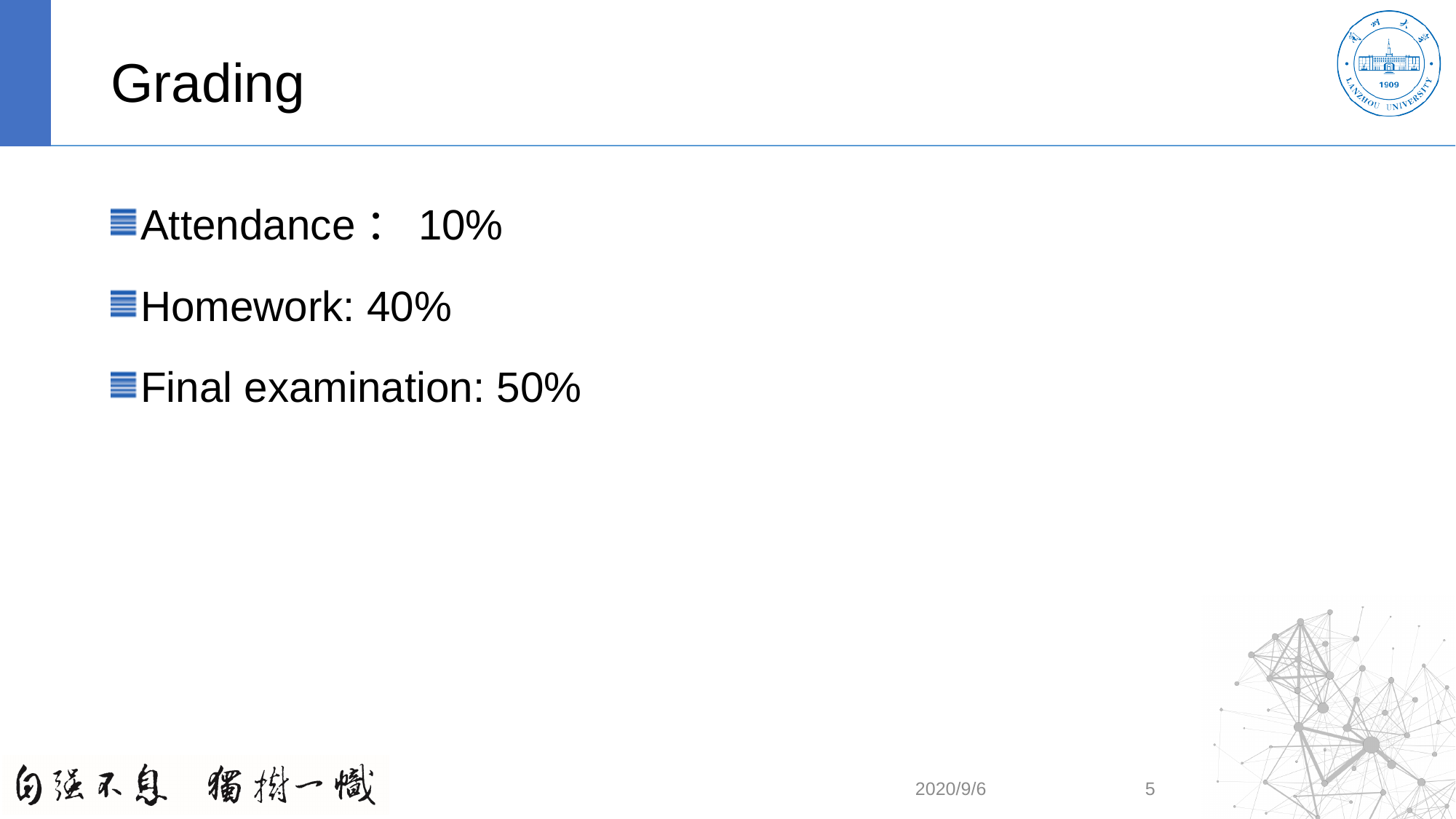

# Grading
Attendance：10%
Homework: 40%
Final examination: 50%
2020/9/6
5